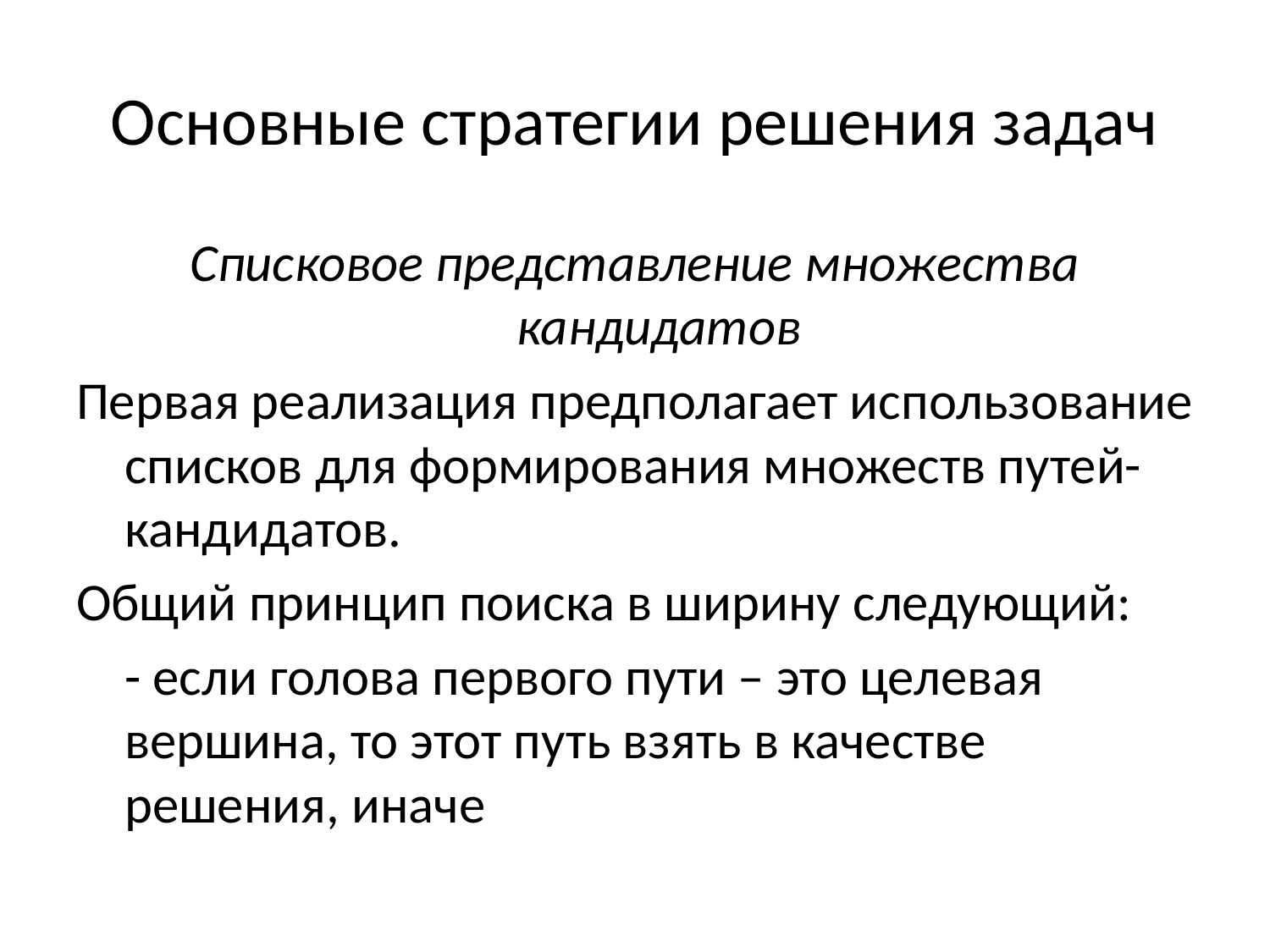

# Основные стратегии решения задач
Списковое представление множества кандидатов
Первая реализация предполагает использование списков для формирования множеств путей-кандидатов.
Общий принцип поиска в ширину следующий:
	- если голова первого пути – это целевая вершина, то этот путь взять в качестве решения, иначе